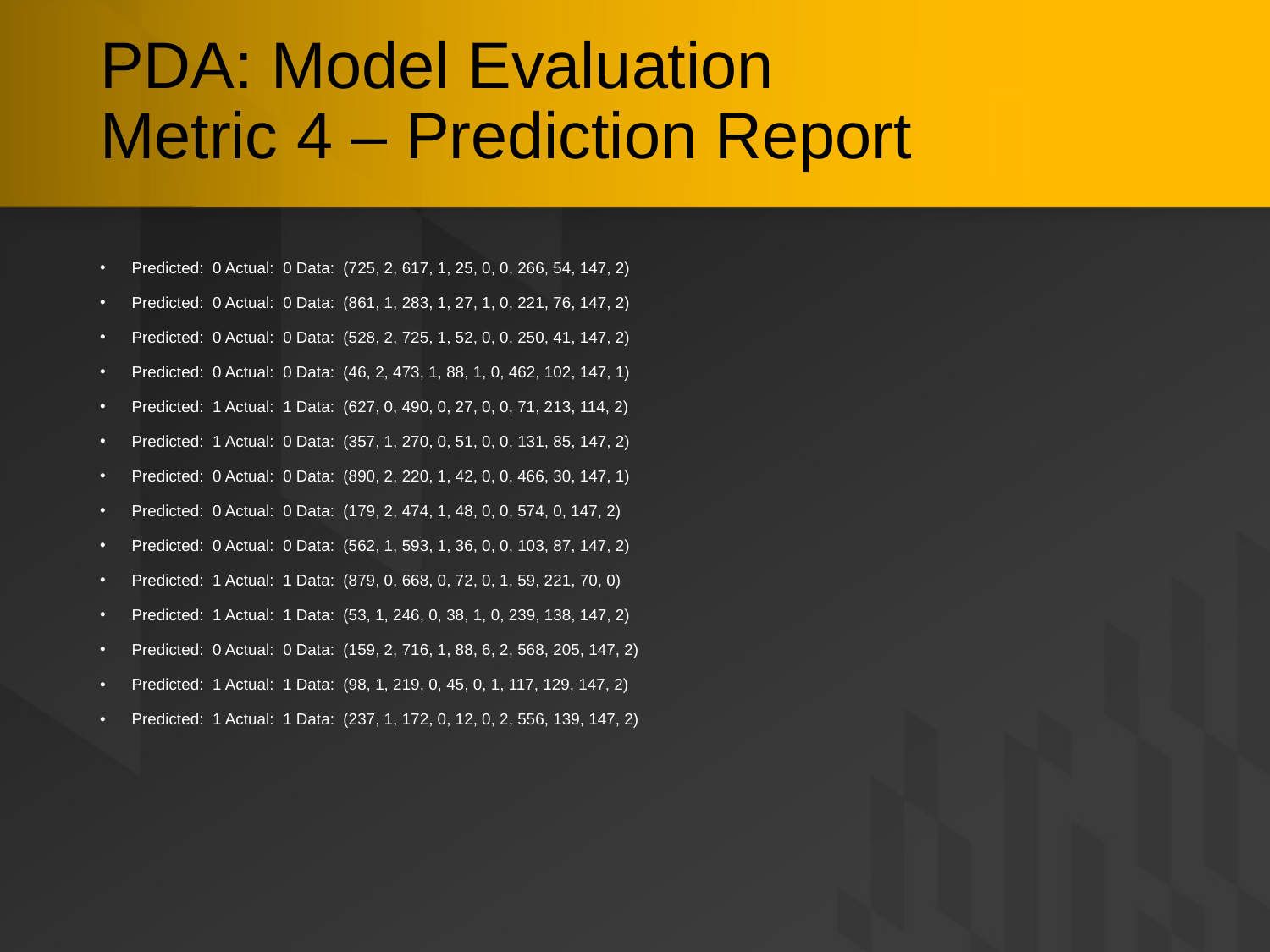

# PDA: Model Evaluation Metric 4 – Prediction Report
Predicted:  0 Actual:  0 Data:  (725, 2, 617, 1, 25, 0, 0, 266, 54, 147, 2)
Predicted:  0 Actual:  0 Data:  (861, 1, 283, 1, 27, 1, 0, 221, 76, 147, 2)
Predicted:  0 Actual:  0 Data:  (528, 2, 725, 1, 52, 0, 0, 250, 41, 147, 2)
Predicted:  0 Actual:  0 Data:  (46, 2, 473, 1, 88, 1, 0, 462, 102, 147, 1)
Predicted:  1 Actual:  1 Data:  (627, 0, 490, 0, 27, 0, 0, 71, 213, 114, 2)
Predicted:  1 Actual:  0 Data:  (357, 1, 270, 0, 51, 0, 0, 131, 85, 147, 2)
Predicted:  0 Actual:  0 Data:  (890, 2, 220, 1, 42, 0, 0, 466, 30, 147, 1)
Predicted:  0 Actual:  0 Data:  (179, 2, 474, 1, 48, 0, 0, 574, 0, 147, 2)
Predicted:  0 Actual:  0 Data:  (562, 1, 593, 1, 36, 0, 0, 103, 87, 147, 2)
Predicted:  1 Actual:  1 Data:  (879, 0, 668, 0, 72, 0, 1, 59, 221, 70, 0)
Predicted:  1 Actual:  1 Data:  (53, 1, 246, 0, 38, 1, 0, 239, 138, 147, 2)
Predicted:  0 Actual:  0 Data:  (159, 2, 716, 1, 88, 6, 2, 568, 205, 147, 2)
Predicted:  1 Actual:  1 Data:  (98, 1, 219, 0, 45, 0, 1, 117, 129, 147, 2)
Predicted:  1 Actual:  1 Data:  (237, 1, 172, 0, 12, 0, 2, 556, 139, 147, 2)